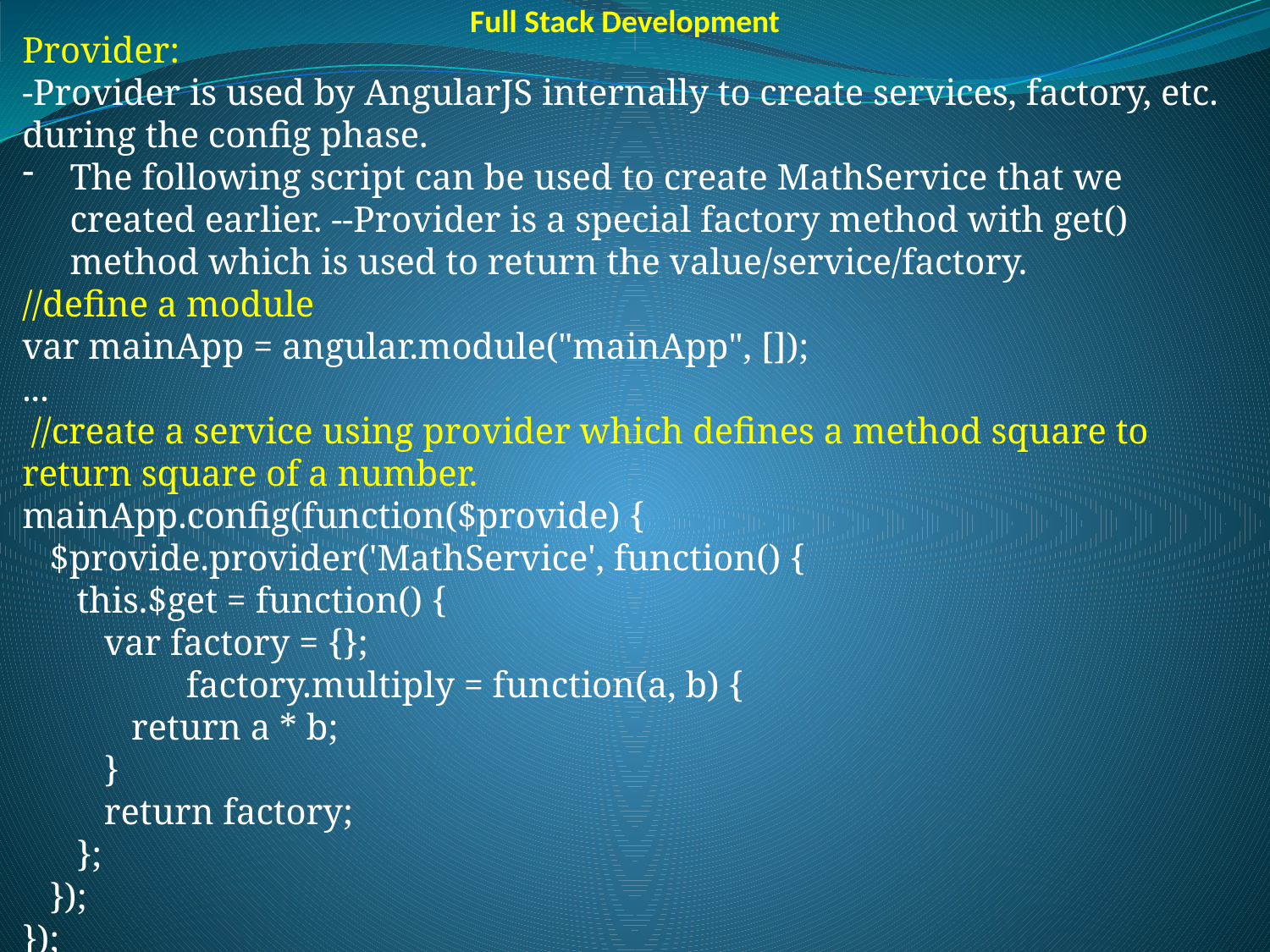

Full Stack Development

Provider:
-Provider is used by AngularJS internally to create services, factory, etc. during the config phase.
The following script can be used to create MathService that we created earlier. --Provider is a special factory method with get() method which is used to return the value/service/factory.
//define a module
var mainApp = angular.module("mainApp", []);
...
 //create a service using provider which defines a method square to return square of a number.
mainApp.config(function($provide) {
   $provide.provider('MathService', function() {
      this.$get = function() {
         var factory = {};
                  factory.multiply = function(a, b) {
            return a * b;
         }
         return factory;
      };
   });
});